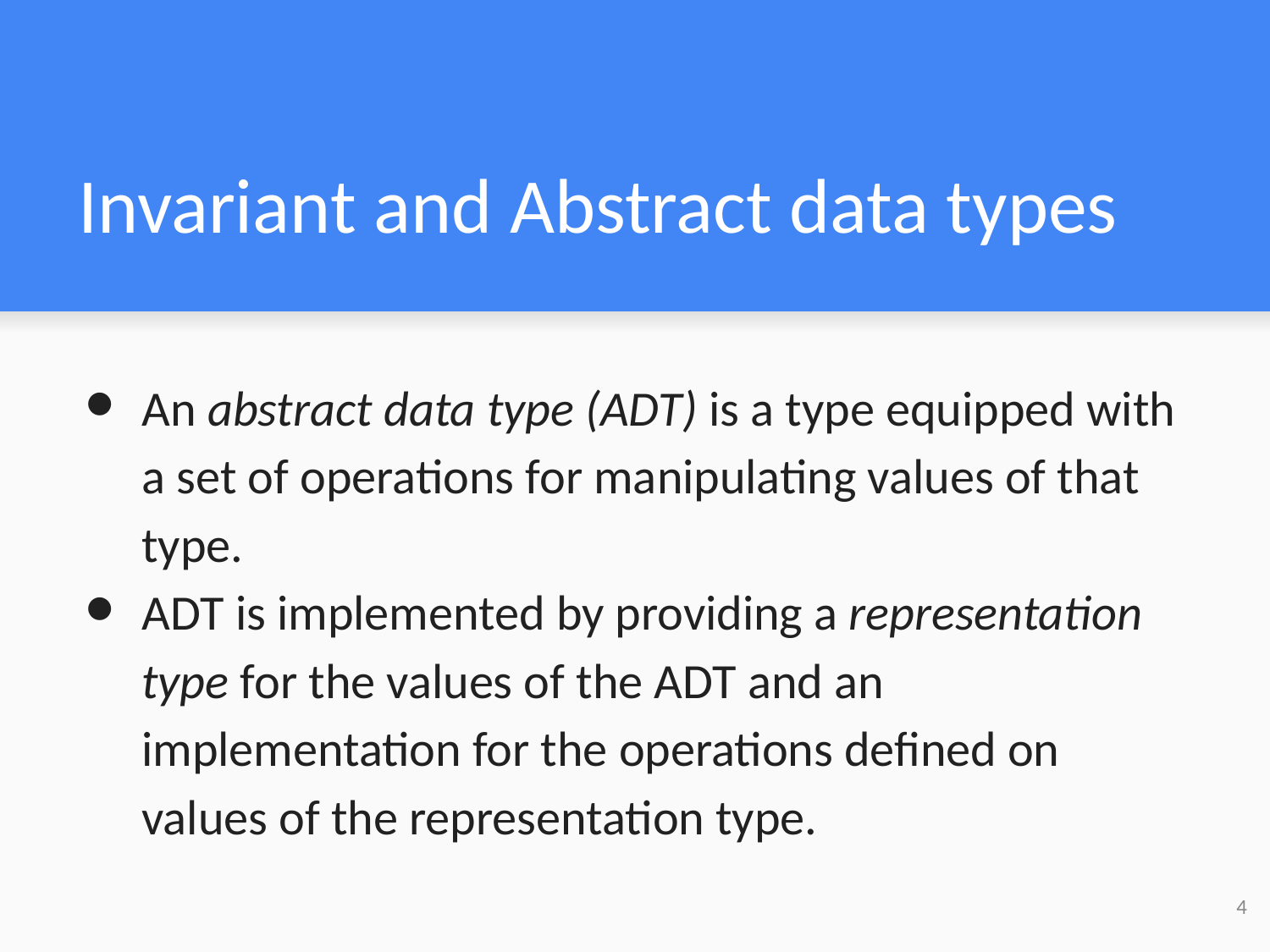

# Invariant and Abstract data types
An abstract data type (ADT) is a type equipped with a set of operations for manipulating values of that type.
ADT is implemented by providing a representation type for the values of the ADT and an implementation for the operations defined on values of the representation type.
4